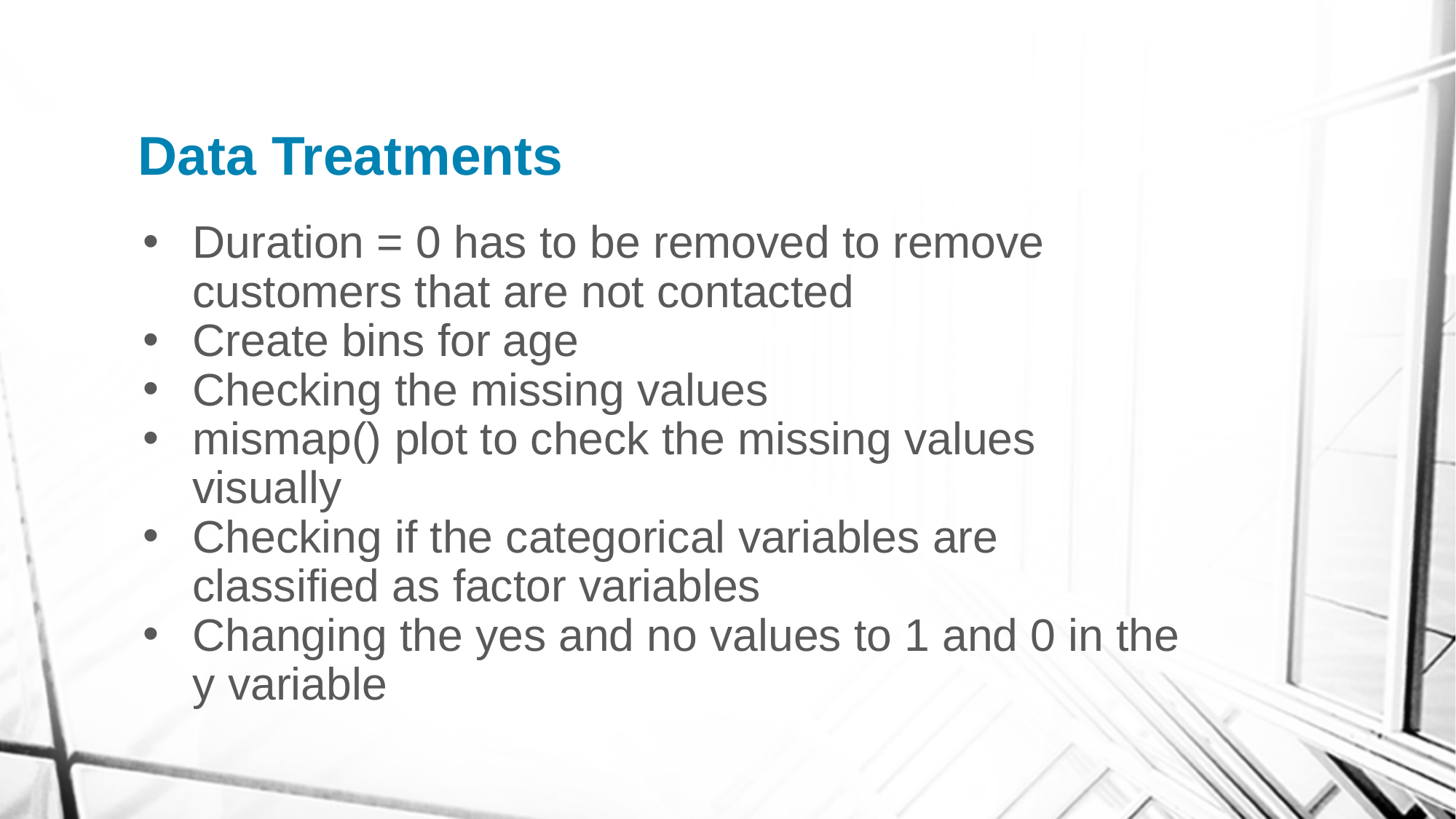

# Data Treatments
Duration = 0 has to be removed to remove customers that are not contacted
Create bins for age
Checking the missing values
mismap() plot to check the missing values visually
Checking if the categorical variables are classified as factor variables
Changing the yes and no values to 1 and 0 in the y variable